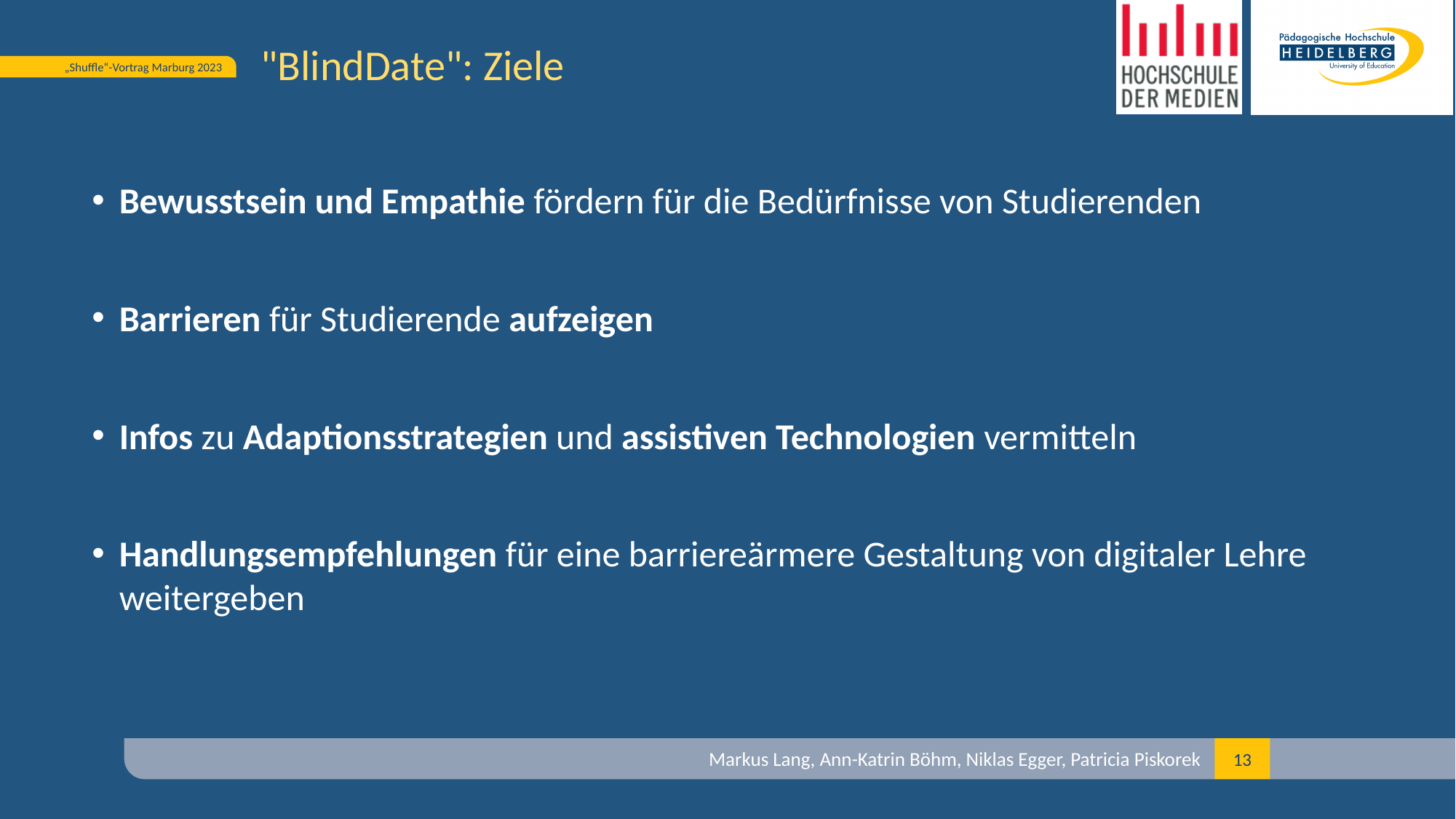

# "BlindDate": Ziele
Bewusstsein und Empathie fördern für die Bedürfnisse von Studierenden

Barrieren für Studierende aufzeigen

Infos zu Adaptionsstrategien und assistiven Technologien vermitteln

Handlungsempfehlungen für eine barriereärmere Gestaltung von digitaler Lehre weitergeben